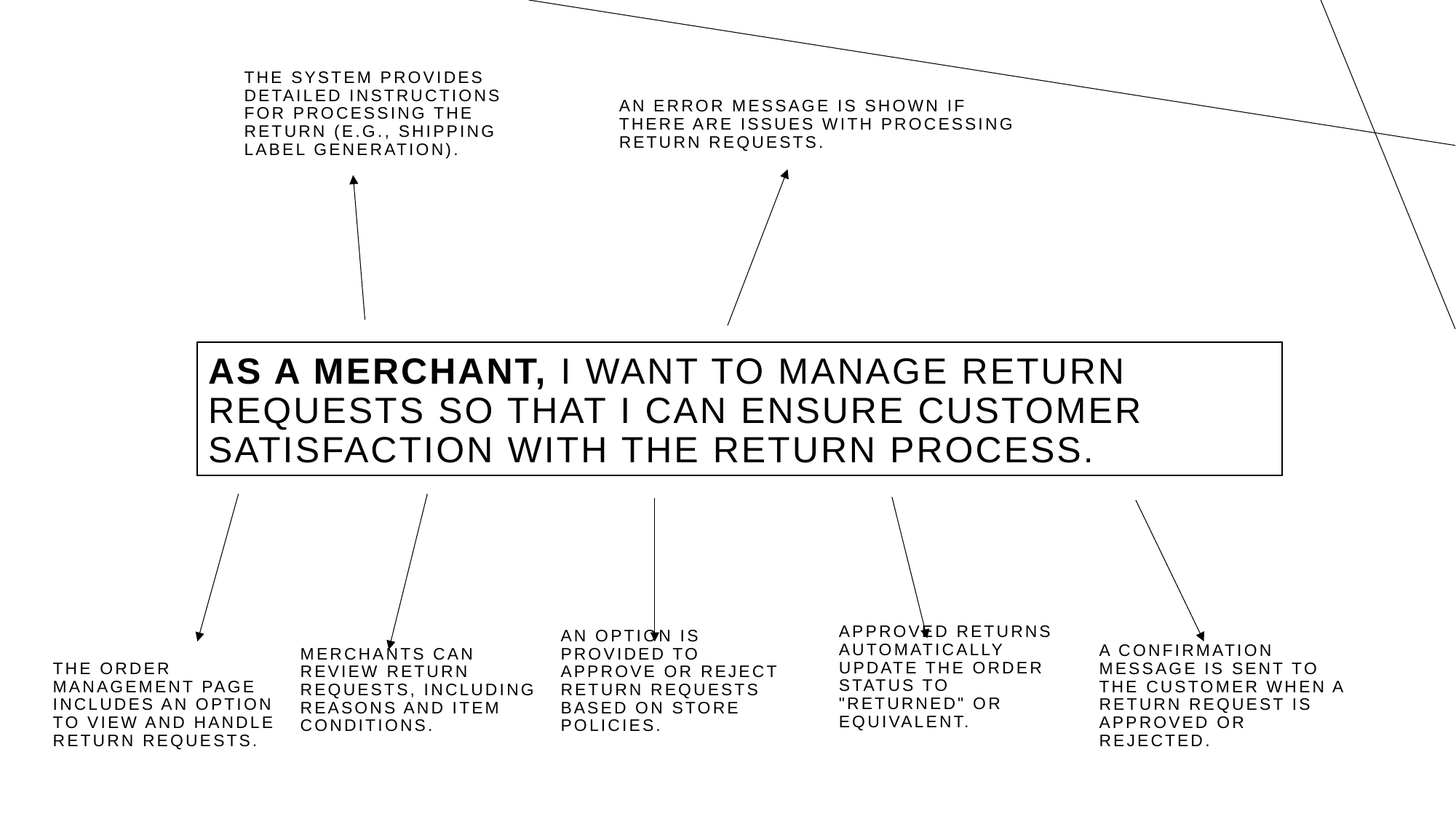

The system provides detailed instructions for processing the return (e.g., shipping label generation).
An error message is shown if there are issues with processing return requests.
# As a merchant, I want to manage return requests so that I can ensure customer satisfaction with the return process.
An option is provided to approve or reject return requests based on store policies.
Approved returns automatically update the order status to "Returned" or equivalent.
A confirmation message is sent to the customer when a return request is approved or rejected.
The order management page includes an option to view and handle return requests.
Merchants can review return requests, including reasons and item conditions.